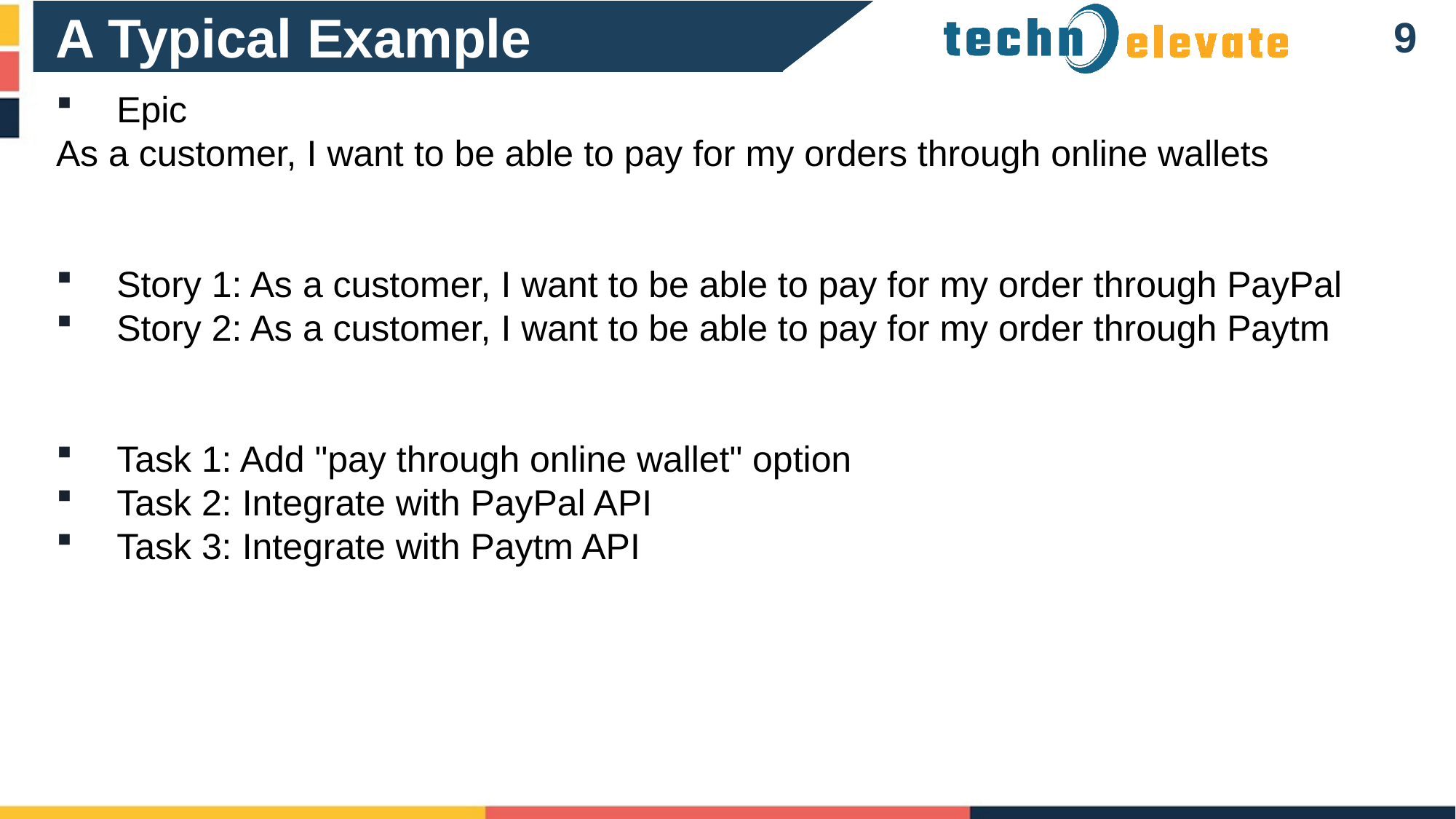

A Typical Example
9
Epic
As a customer, I want to be able to pay for my orders through online wallets

Story 1: As a customer, I want to be able to pay for my order through PayPal
Story 2: As a customer, I want to be able to pay for my order through Paytm

Task 1: Add "pay through online wallet" option
Task 2: Integrate with PayPal API
Task 3: Integrate with Paytm API